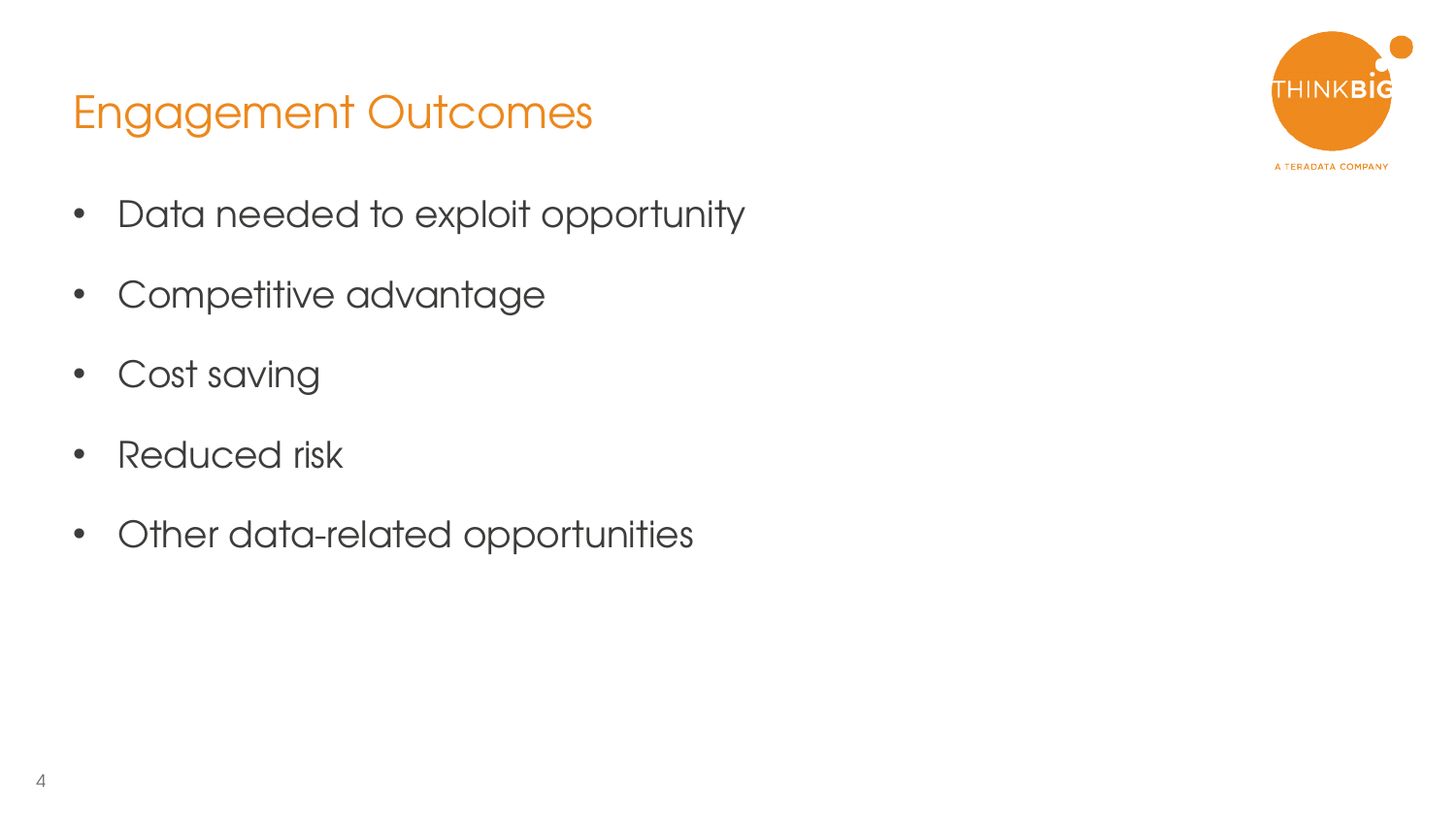

# Engagement Outcomes
Data needed to exploit opportunity
Competitive advantage
Cost saving
Reduced risk
Other data-related opportunities